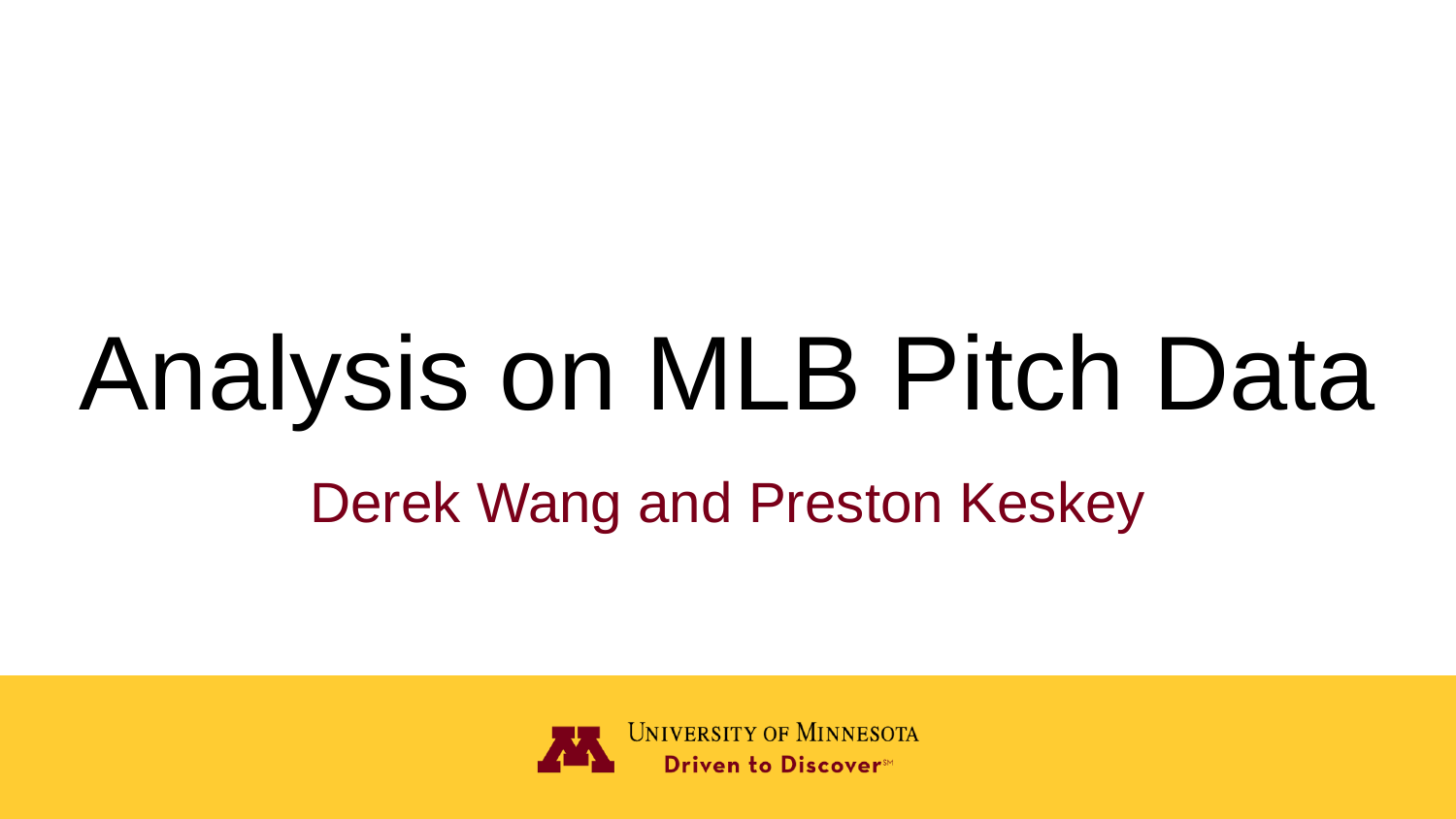

# Analysis on MLB Pitch Data
Derek Wang and Preston Keskey